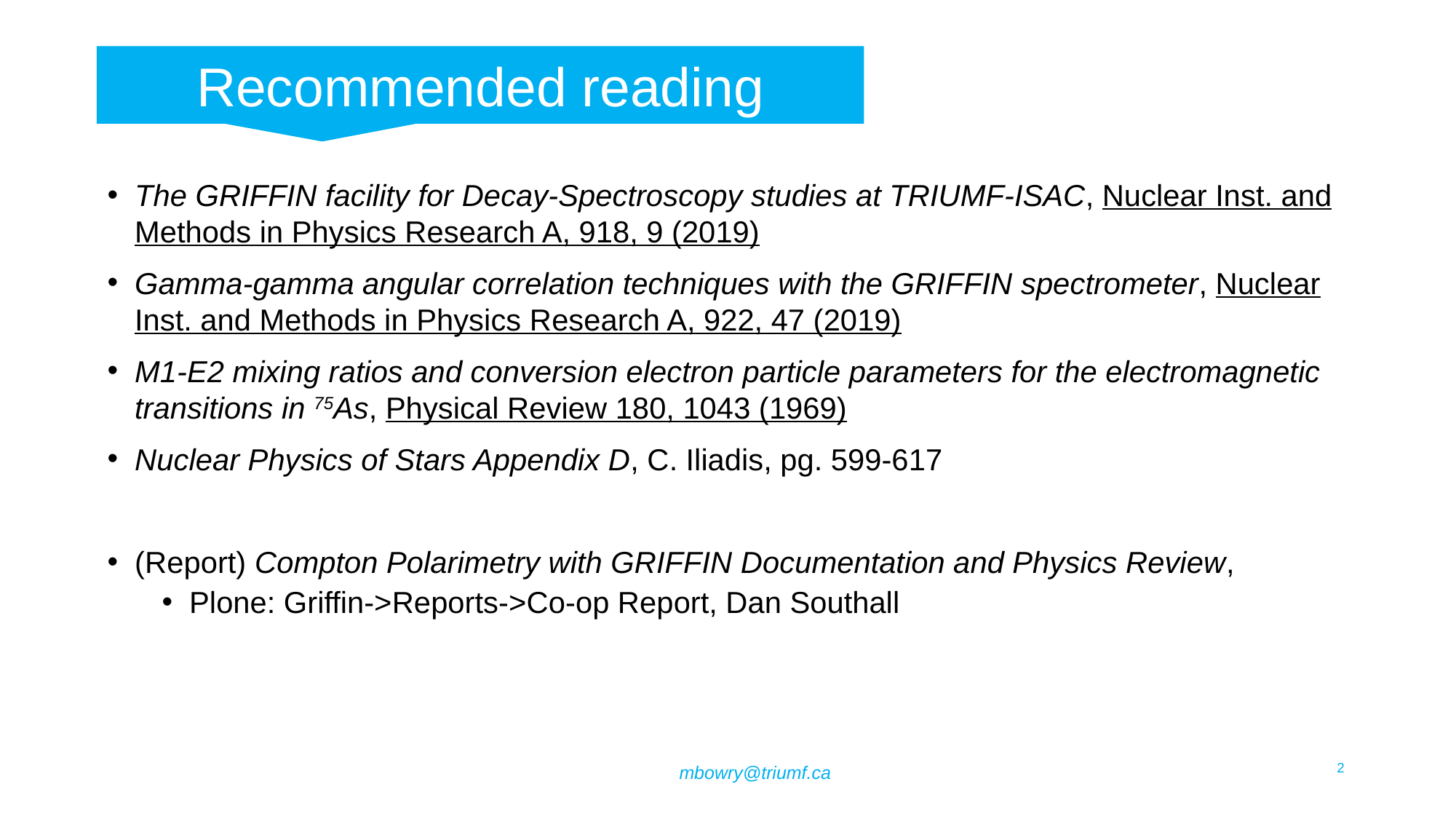

Recommended reading
The GRIFFIN facility for Decay-Spectroscopy studies at TRIUMF-ISAC, Nuclear Inst. and Methods in Physics Research A, 918, 9 (2019)
Gamma-gamma angular correlation techniques with the GRIFFIN spectrometer, Nuclear Inst. and Methods in Physics Research A, 922, 47 (2019)
M1-E2 mixing ratios and conversion electron particle parameters for the electromagnetic transitions in 75As, Physical Review 180, 1043 (1969)
Nuclear Physics of Stars Appendix D, C. Iliadis, pg. 599-617

(Report) Compton Polarimetry with GRIFFIN Documentation and Physics Review,
Plone: Griffin->Reports->Co-op Report, Dan Southall
2
mbowry@triumf.ca